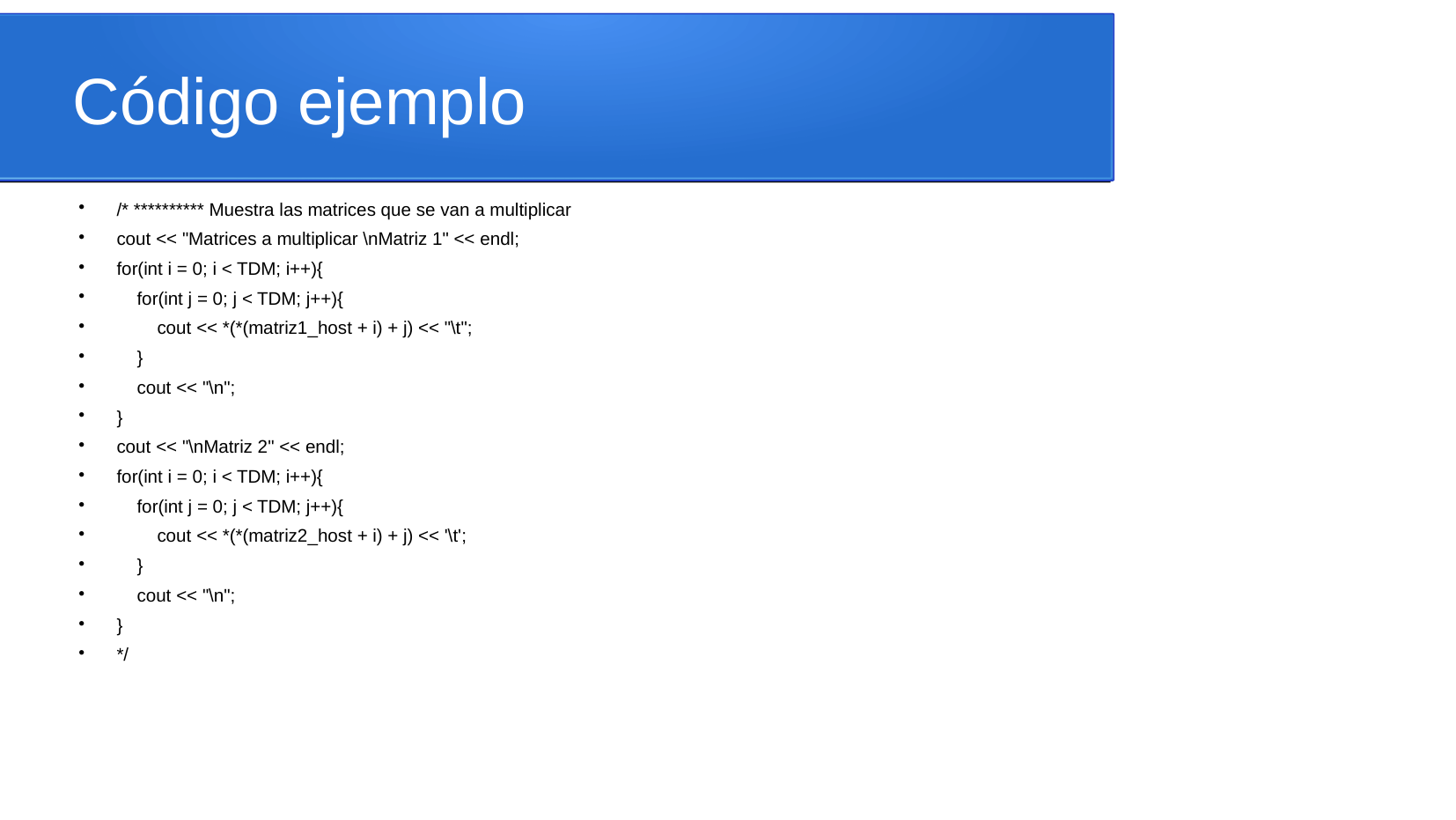

Código ejemplo
    /* ********** Muestra las matrices que se van a multiplicar
    cout << "Matrices a multiplicar \nMatriz 1" << endl;
    for(int i = 0; i < TDM; i++){
        for(int j = 0; j < TDM; j++){
            cout << *(*(matriz1_host + i) + j) << "\t";
        }
        cout << "\n";
    }
    cout << "\nMatriz 2" << endl;
    for(int i = 0; i < TDM; i++){
        for(int j = 0; j < TDM; j++){
            cout << *(*(matriz2_host + i) + j) << '\t';
        }
        cout << "\n";
    }
    */